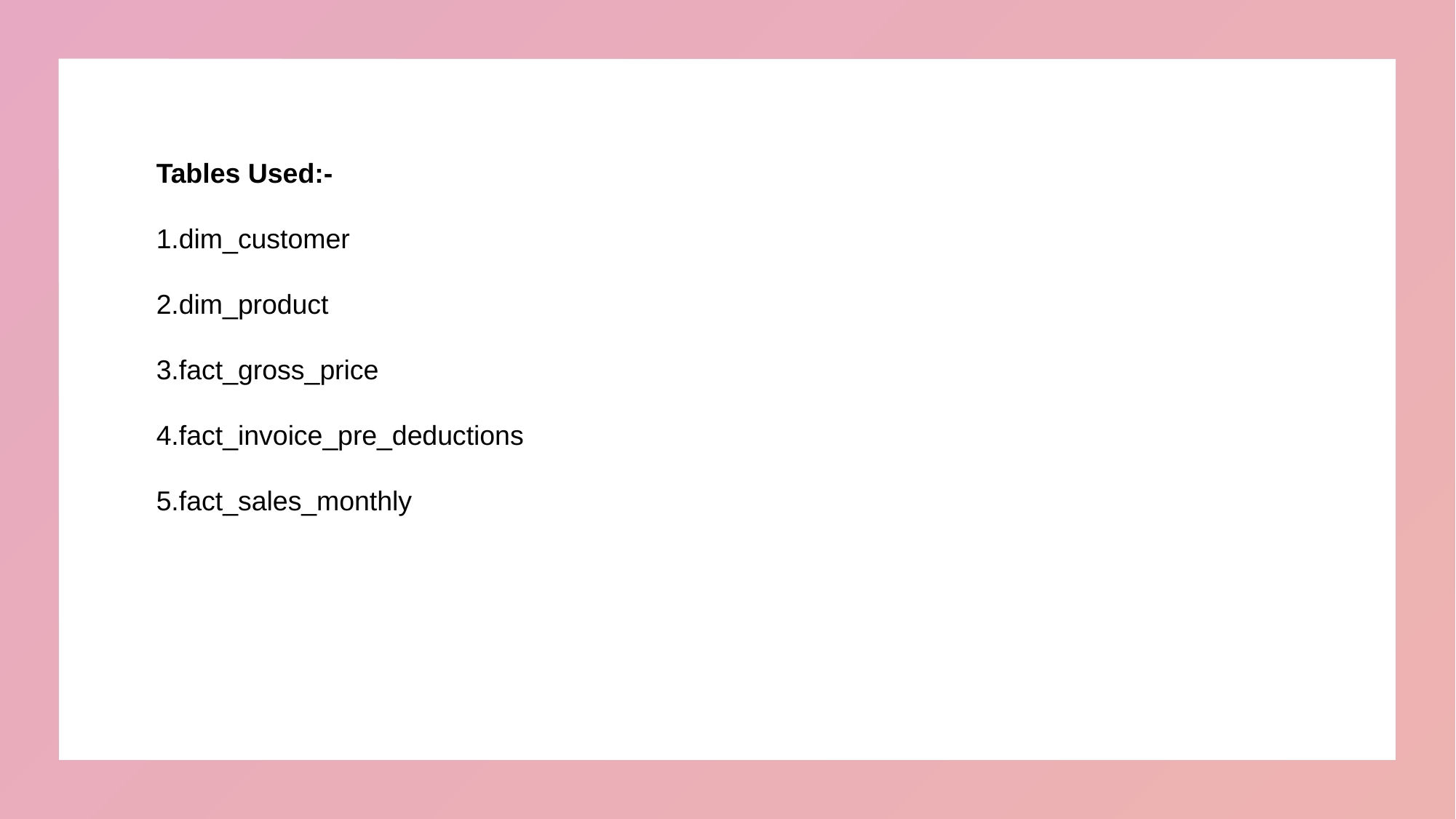

Tables Used:-

1.dim_customer

2.dim_product

3.fact_gross_price

4.fact_invoice_pre_deductions

5.fact_sales_monthly